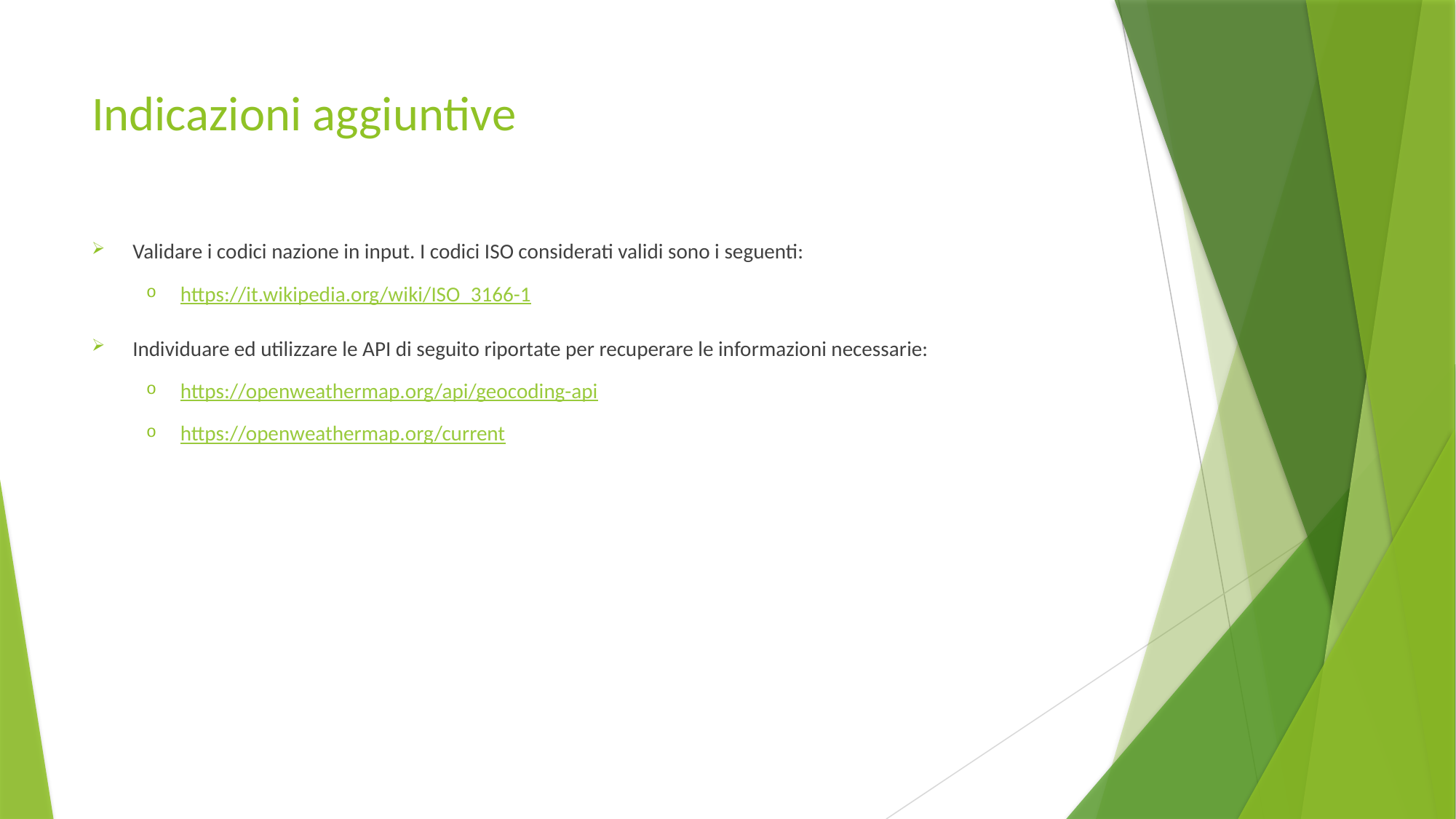

# Indicazioni aggiuntive

Validare i codici nazione in input. I codici ISO considerati validi sono i seguenti:
https://it.wikipedia.org/wiki/ISO_3166-1
Individuare ed utilizzare le API di seguito riportate per recuperare le informazioni necessarie:
https://openweathermap.org/api/geocoding-api
https://openweathermap.org/current